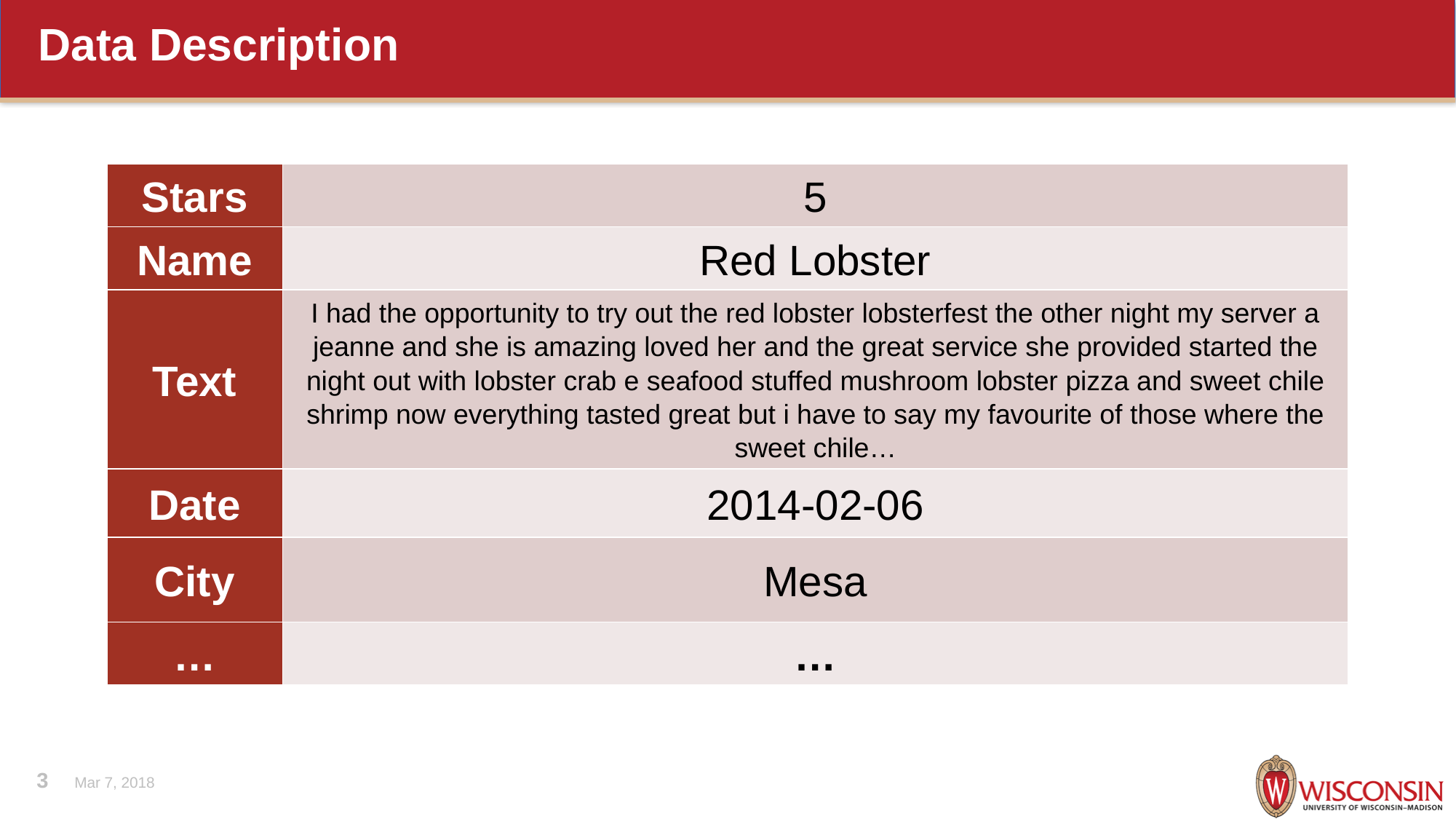

# Data Description
| Stars | 5 |
| --- | --- |
| Name | Red Lobster |
| Text | I had the opportunity to try out the red lobster lobsterfest the other night my server a jeanne and she is amazing loved her and the great service she provided started the night out with lobster crab e seafood stuffed mushroom lobster pizza and sweet chile shrimp now everything tasted great but i have to say my favourite of those where the sweet chile… |
| Date | 2014-02-06 |
| City | Mesa |
| … | … |